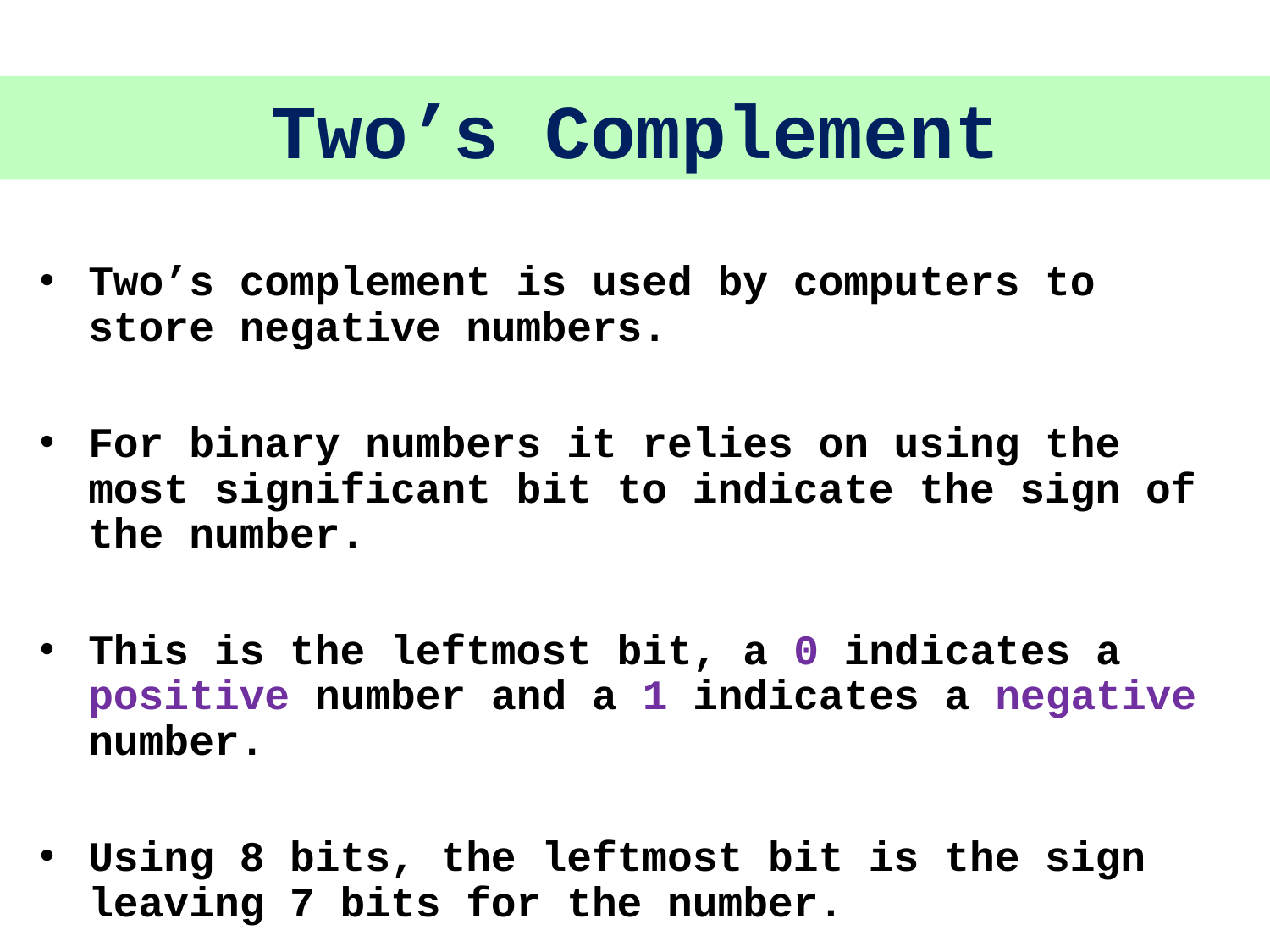

Two’s Complement
Two’s complement is used by computers to store negative numbers.

For binary numbers it relies on using the most significant bit to indicate the sign of the number.

This is the leftmost bit, a 0 indicates a positive number and a 1 indicates a negative number.

Using 8 bits, the leftmost bit is the sign leaving 7 bits for the number.